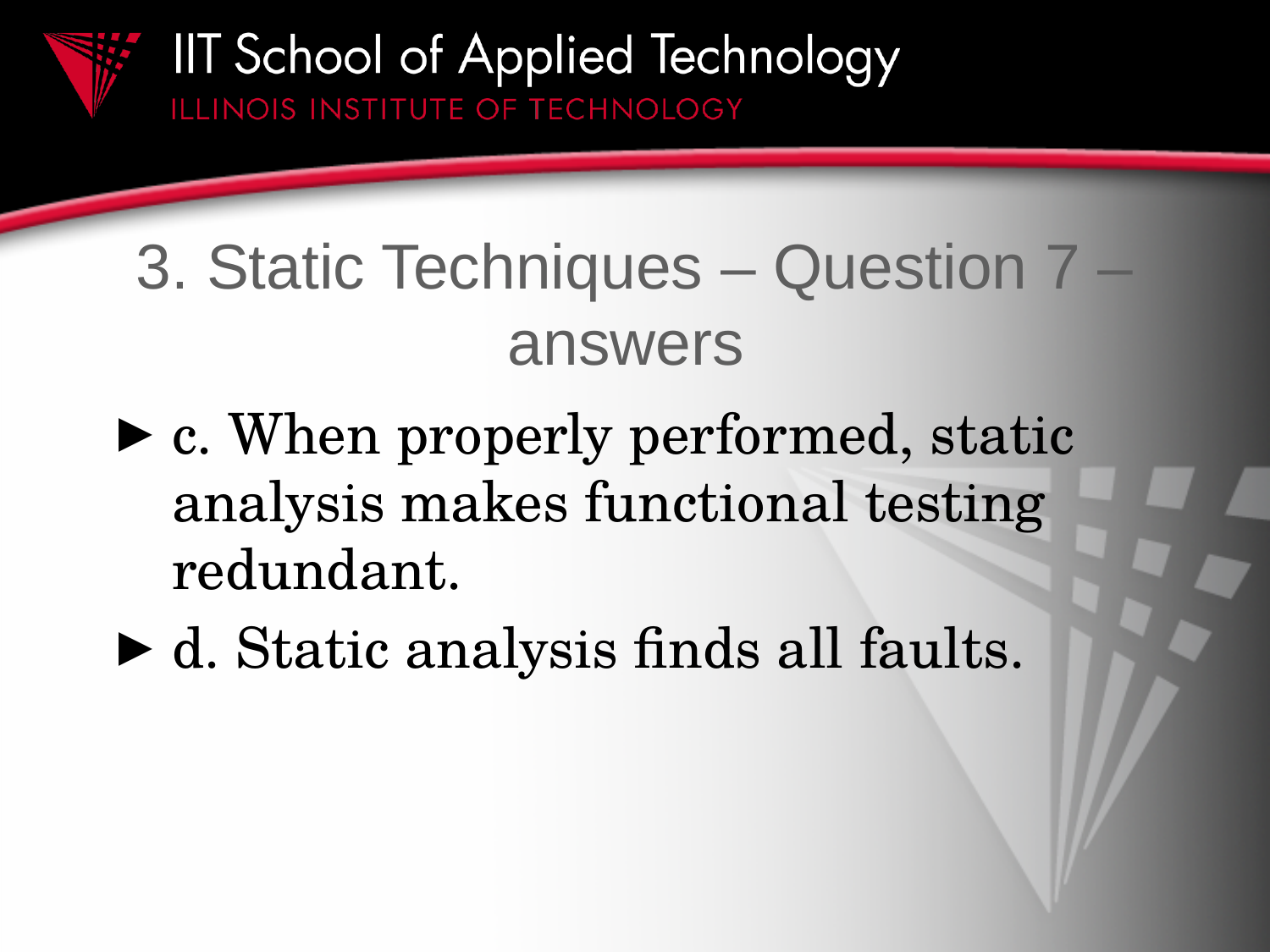

# 3. Static Techniques – Question 7 – answers
c. When properly performed, static analysis makes functional testing redundant.
d. Static analysis finds all faults.